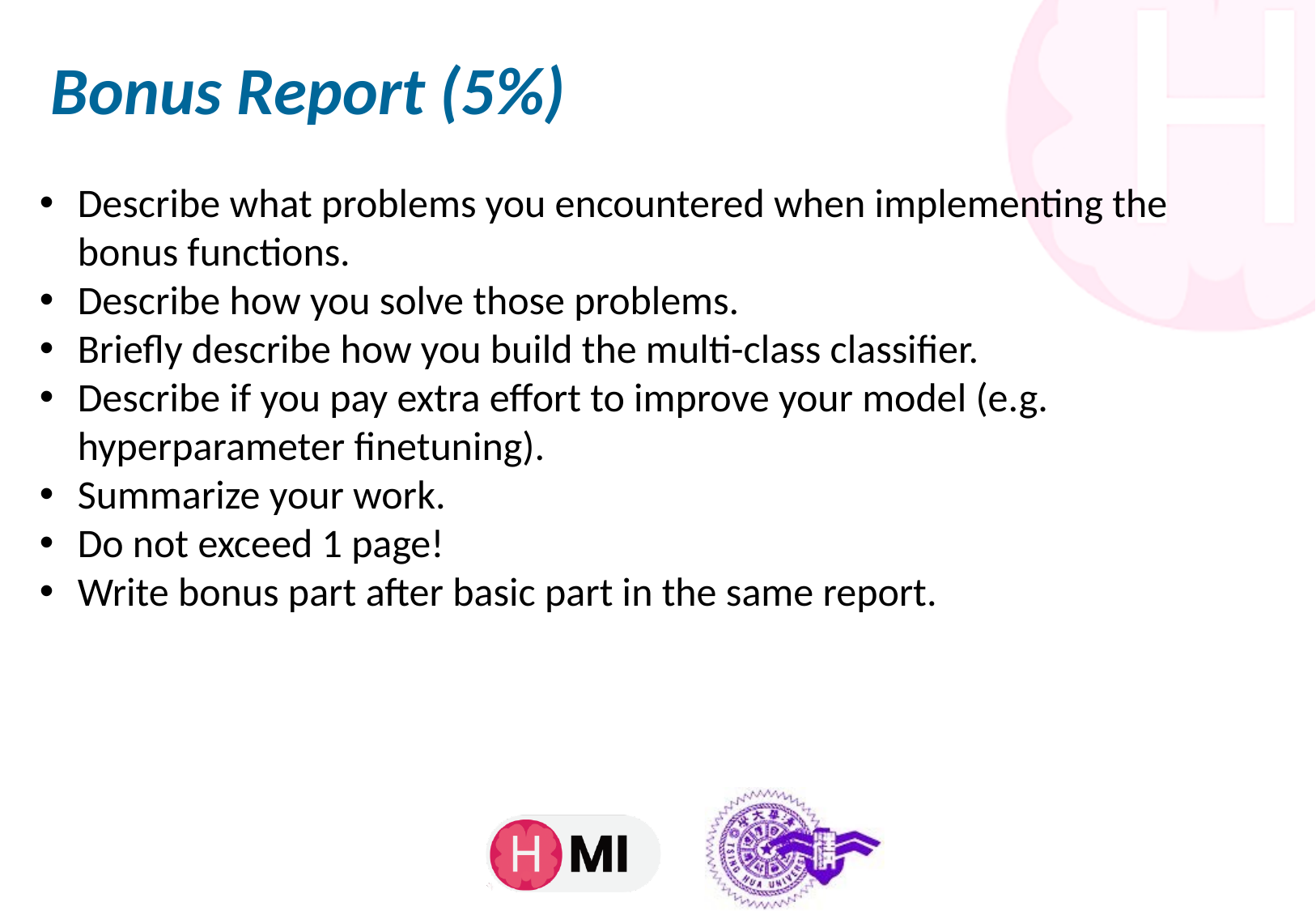

# Bonus Report (5%)
Describe what problems you encountered when implementing the bonus functions.
Describe how you solve those problems.
Briefly describe how you build the multi-class classifier.
Describe if you pay extra effort to improve your model (e.g. hyperparameter finetuning).
Summarize your work.
Do not exceed 1 page!
Write bonus part after basic part in the same report.